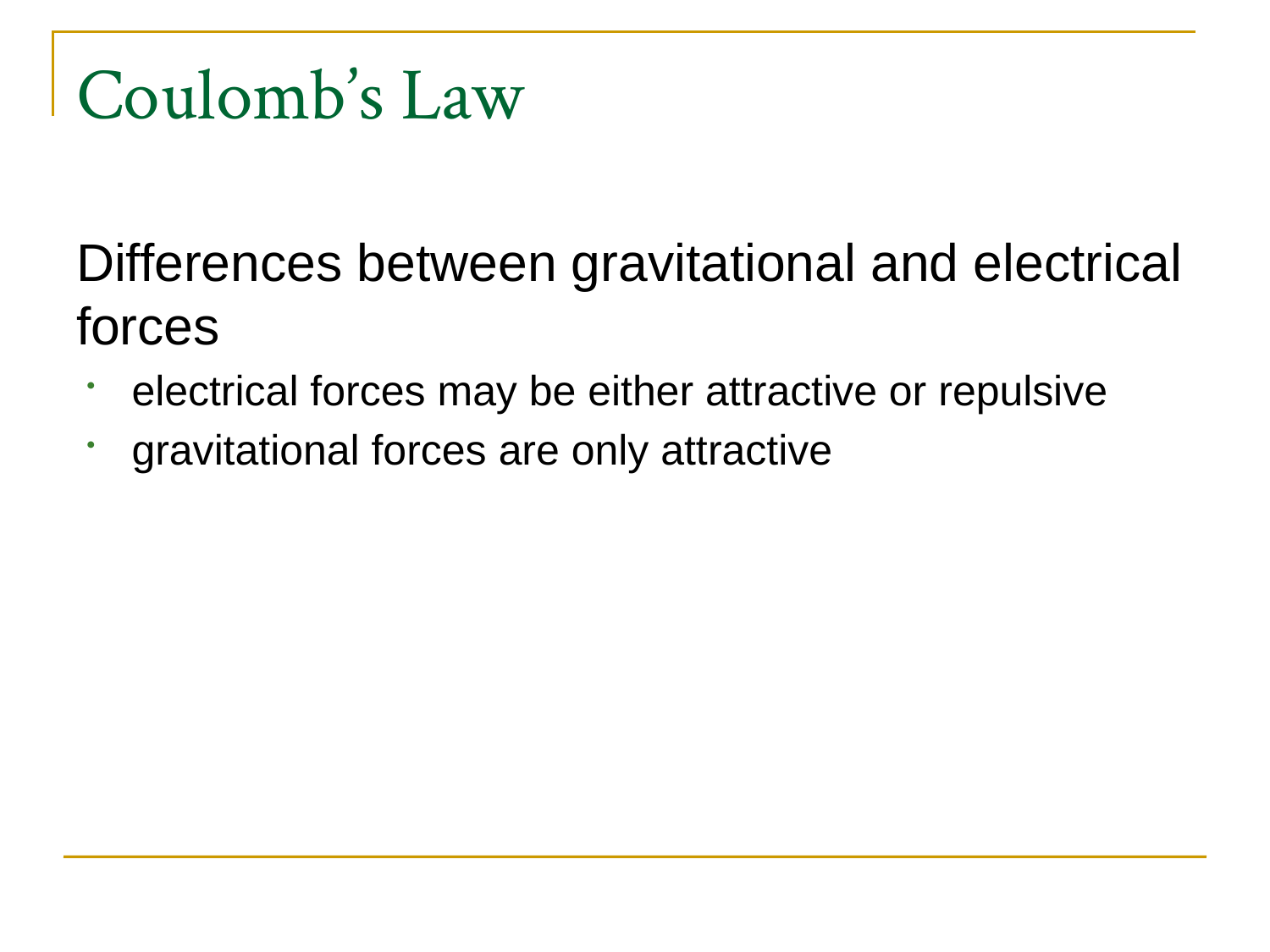

# Coulomb’s Law
Differences between gravitational and electrical forces
electrical forces may be either attractive or repulsive
gravitational forces are only attractive